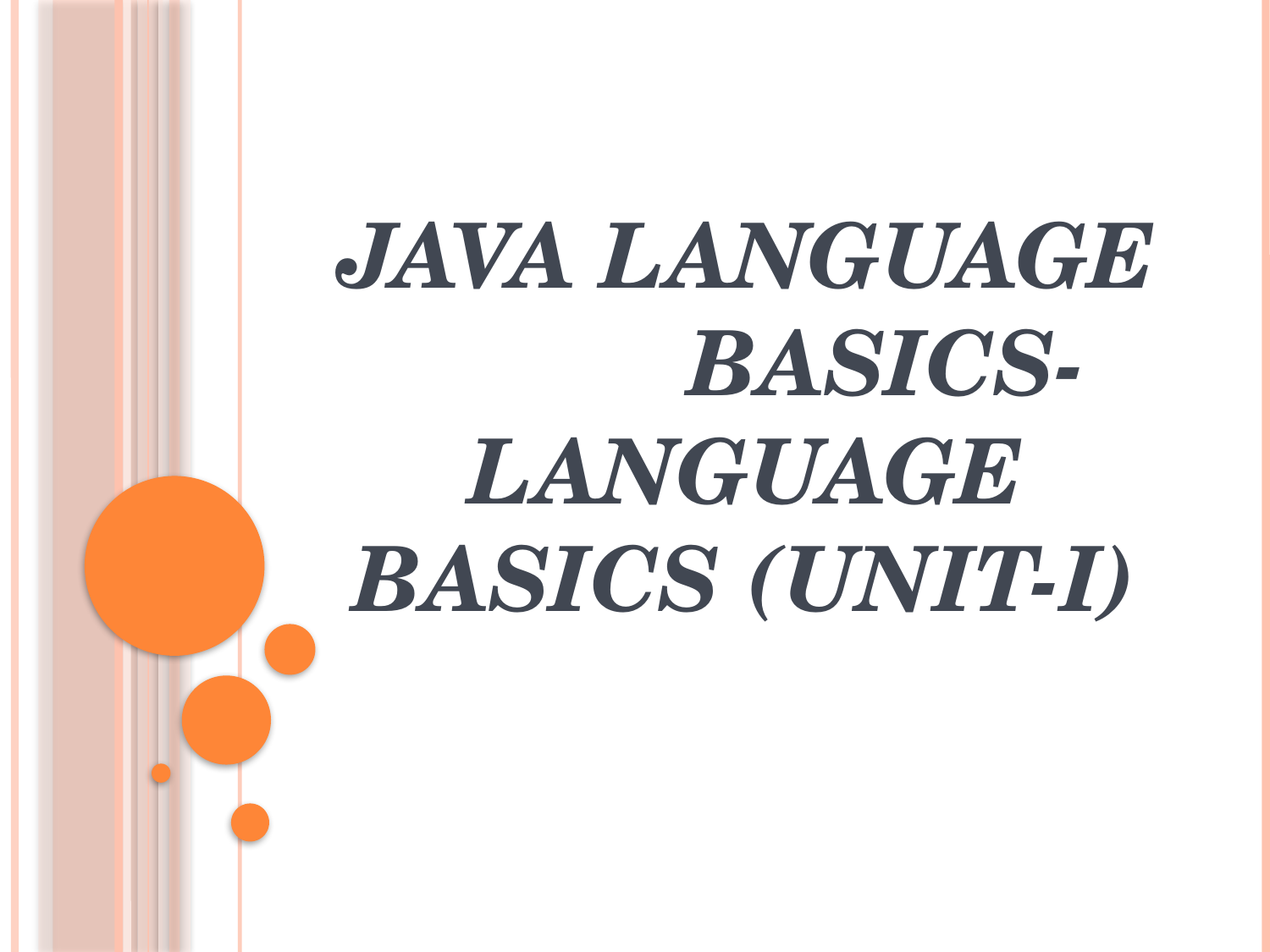

# JAVA Language            Basics- Language Basics (UNIT-I)